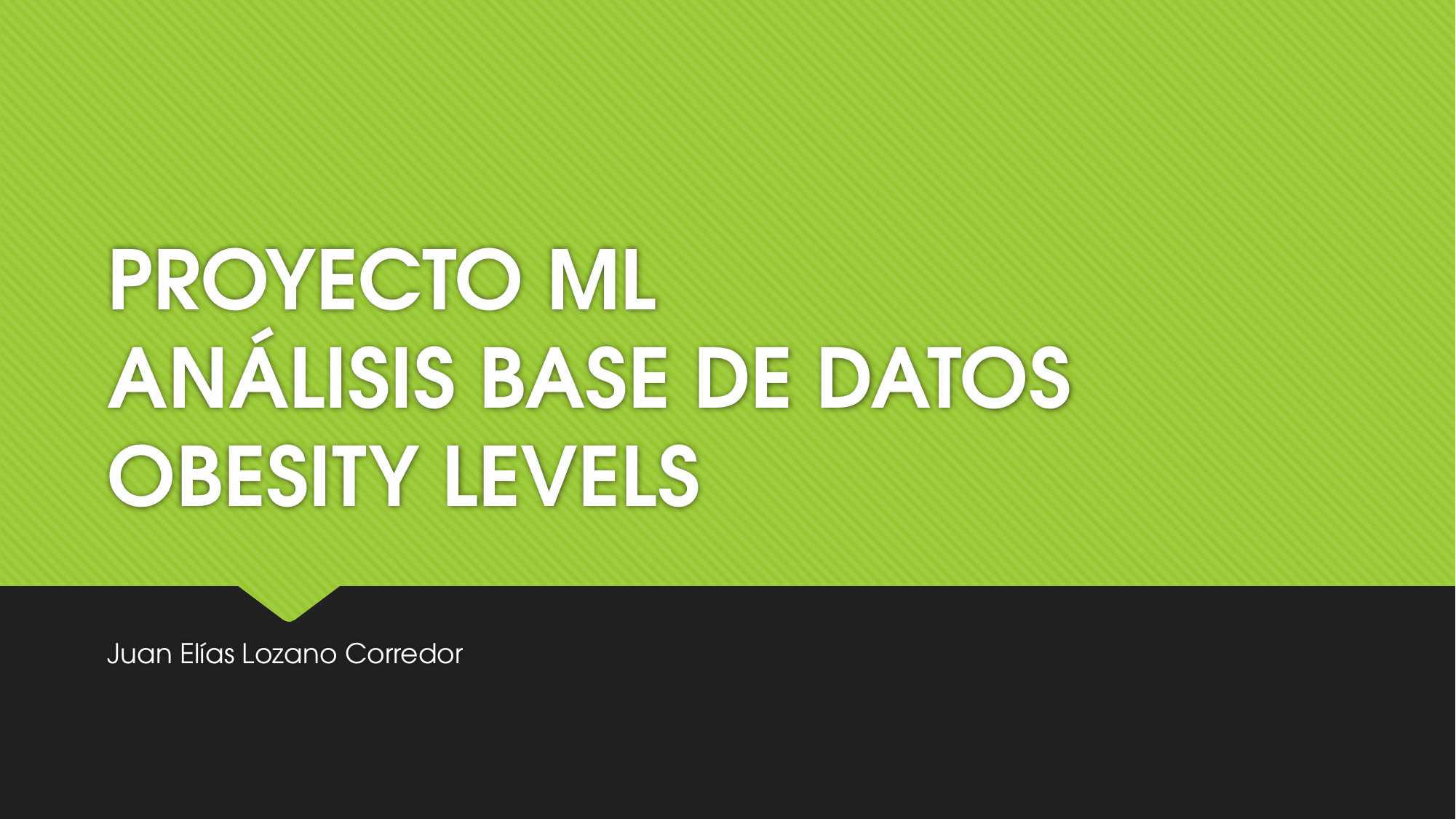

# PROYECTO ML ANÁLISIS BASE DE DATOS OBESITY LEVELS
Juan Elías Lozano Corredor